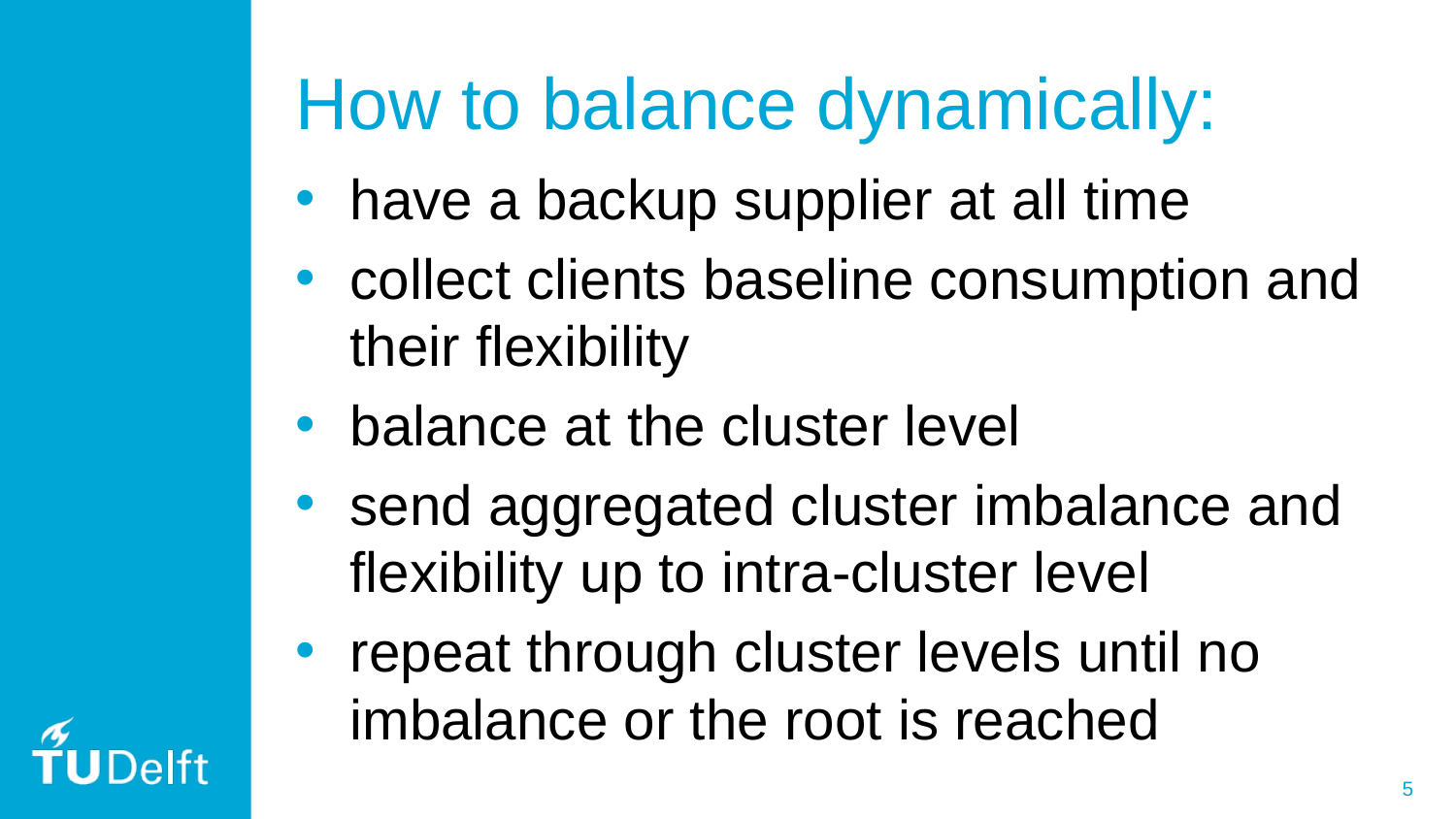

# How to balance dynamically:
have a backup supplier at all time
collect clients baseline consumption and their flexibility
balance at the cluster level
send aggregated cluster imbalance and flexibility up to intra-cluster level
repeat through cluster levels until no imbalance or the root is reached